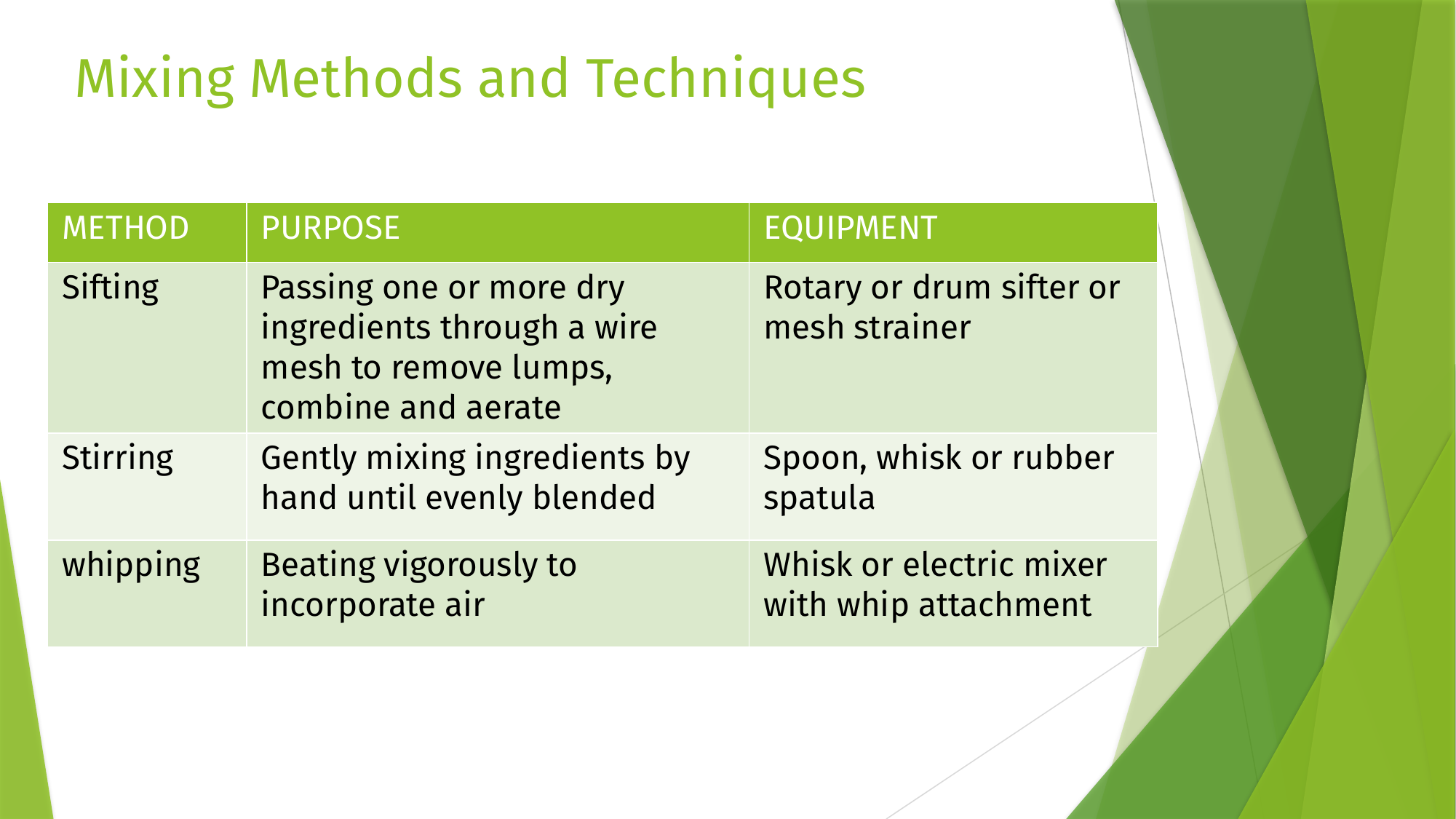

# Mixing Methods and Techniques
| METHOD | PURPOSE | EQUIPMENT |
| --- | --- | --- |
| Sifting | Passing one or more dry ingredients through a wire mesh to remove lumps, combine and aerate | Rotary or drum sifter or mesh strainer |
| Stirring | Gently mixing ingredients by hand until evenly blended | Spoon, whisk or rubber spatula |
| whipping | Beating vigorously to incorporate air | Whisk or electric mixer with whip attachment |